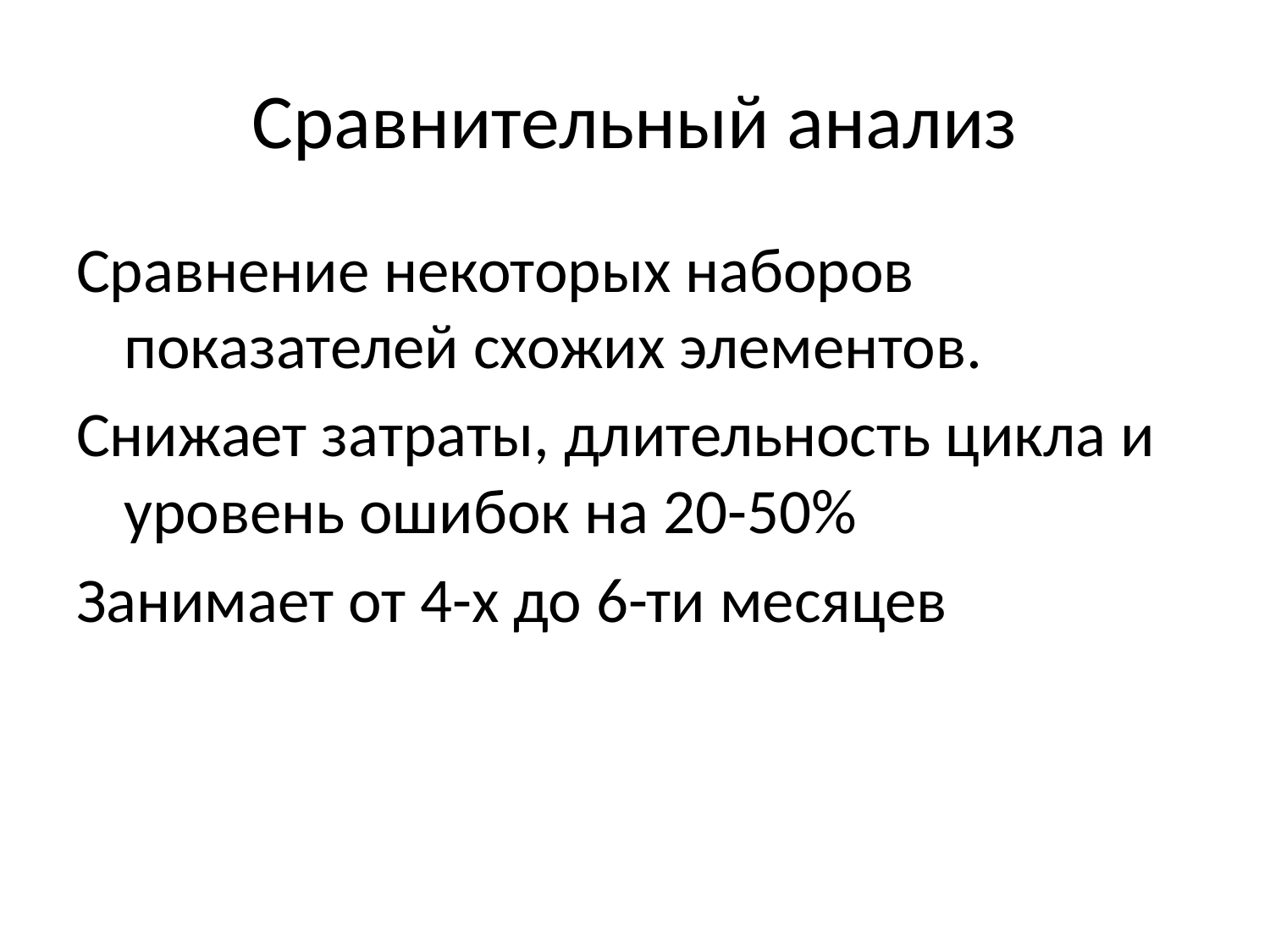

# Сравнительный анализ
Сравнение некоторых наборов показателей схожих элементов.
Снижает затраты, длительность цикла и уровень ошибок на 20-50%
Занимает от 4-х до 6-ти месяцев